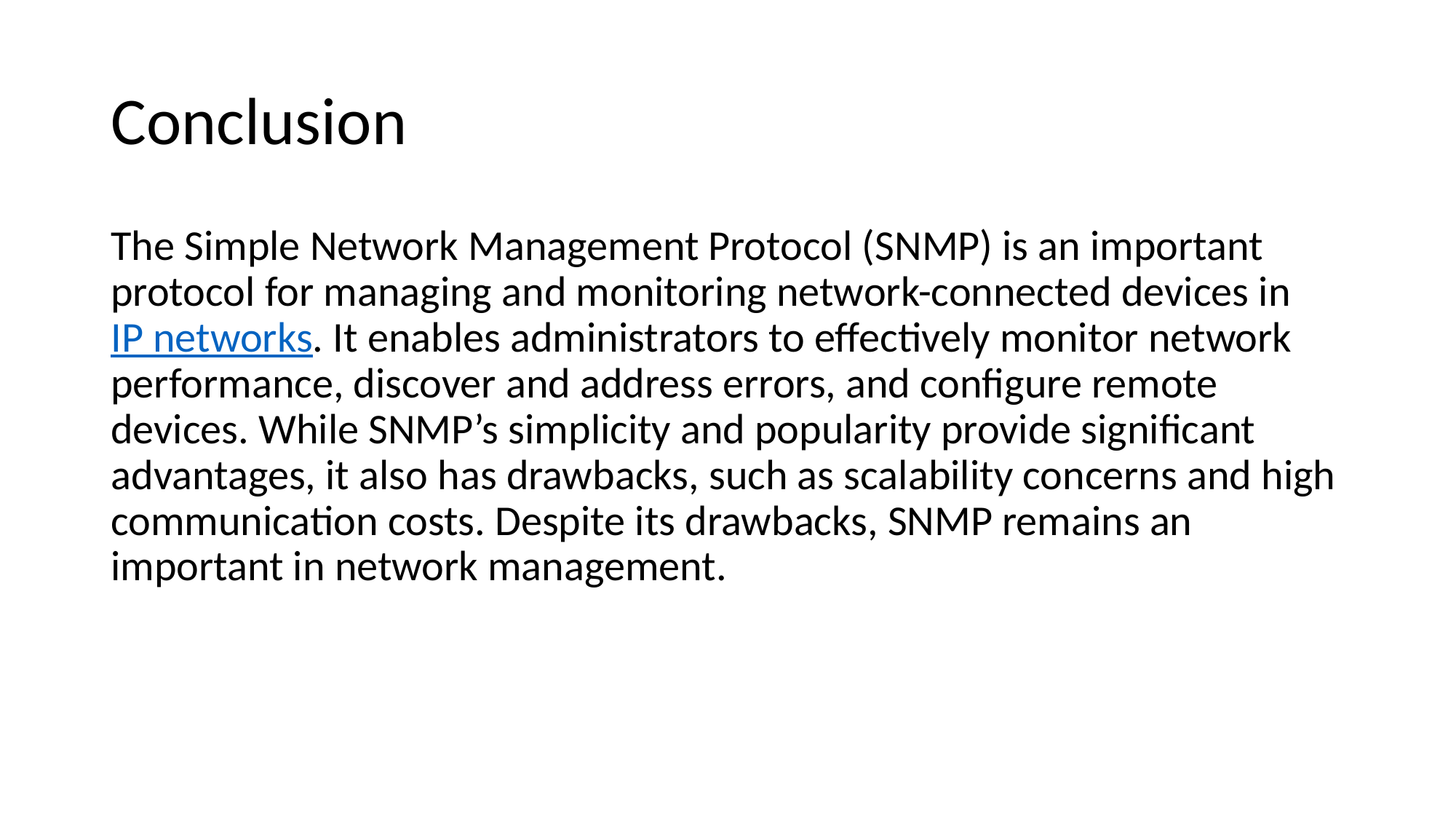

# Conclusion
The Simple Network Management Protocol (SNMP) is an important protocol for managing and monitoring network-connected devices in IP networks. It enables administrators to effectively monitor network performance, discover and address errors, and configure remote devices. While SNMP’s simplicity and popularity provide significant advantages, it also has drawbacks, such as scalability concerns and high communication costs. Despite its drawbacks, SNMP remains an important in network management.